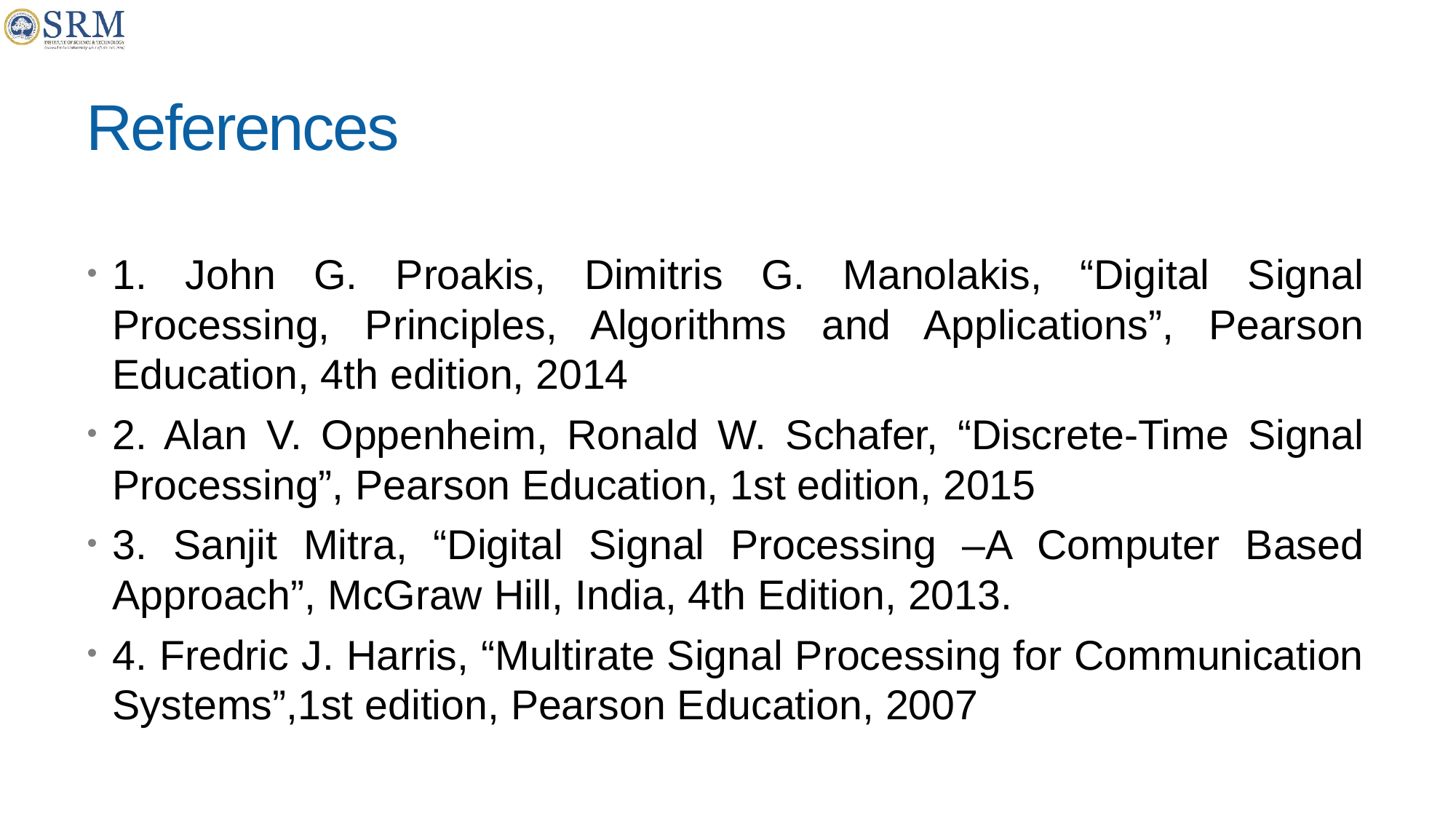

# References

1. John G. Proakis, Dimitris G. Manolakis, “Digital Signal Processing, Principles, Algorithms and Applications”, Pearson Education, 4th edition, 2014
2. Alan V. Oppenheim, Ronald W. Schafer, “Discrete-Time Signal Processing”, Pearson Education, 1st edition, 2015
3. Sanjit Mitra, “Digital Signal Processing –A Computer Based Approach”, McGraw Hill, India, 4th Edition, 2013.
4. Fredric J. Harris, “Multirate Signal Processing for Communication Systems”,1st edition, Pearson Education, 2007